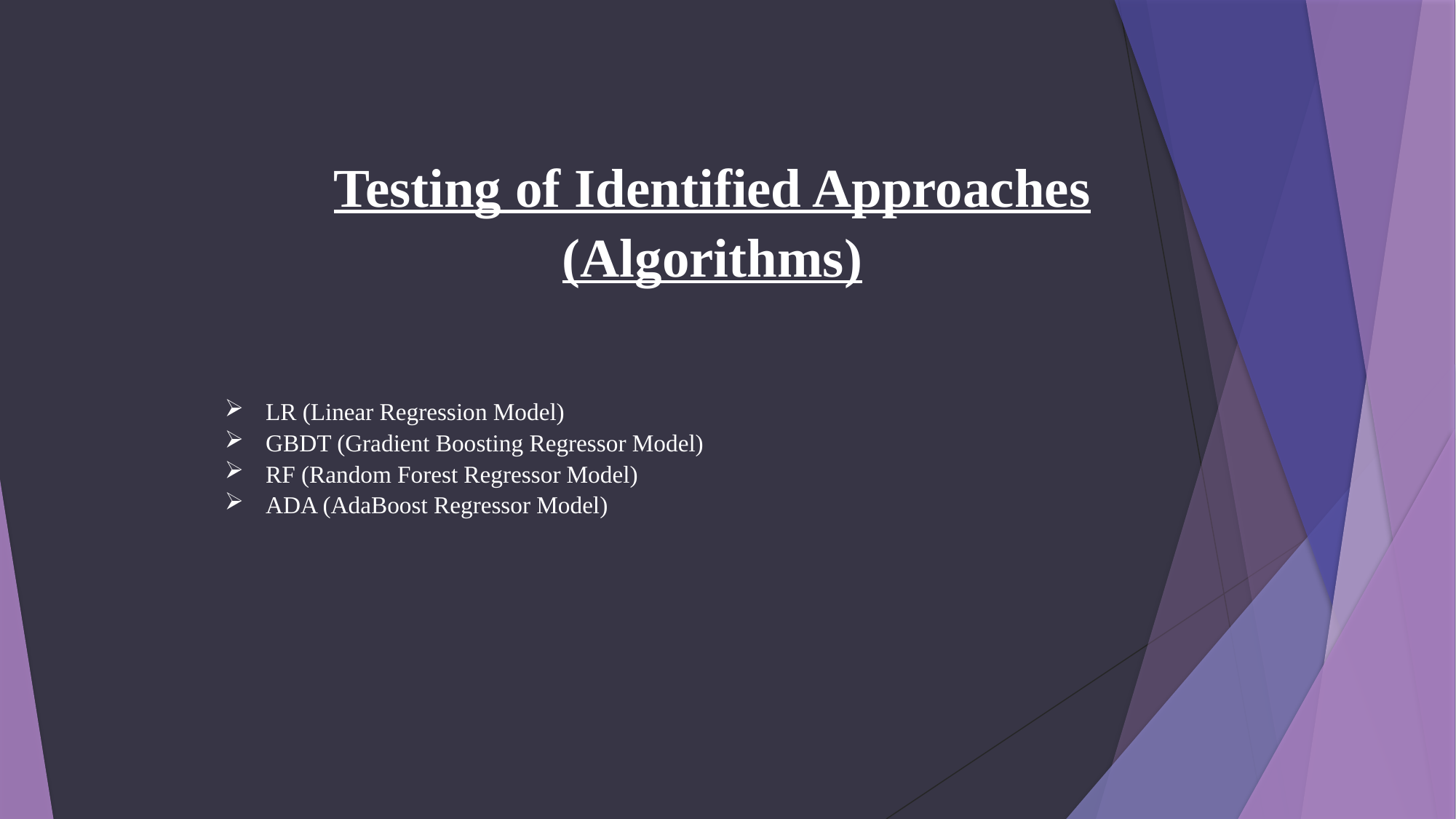

Testing of Identified Approaches (Algorithms)

LR (Linear Regression Model)
GBDT (Gradient Boosting Regressor Model)
RF (Random Forest Regressor Model)
ADA (AdaBoost Regressor Model)